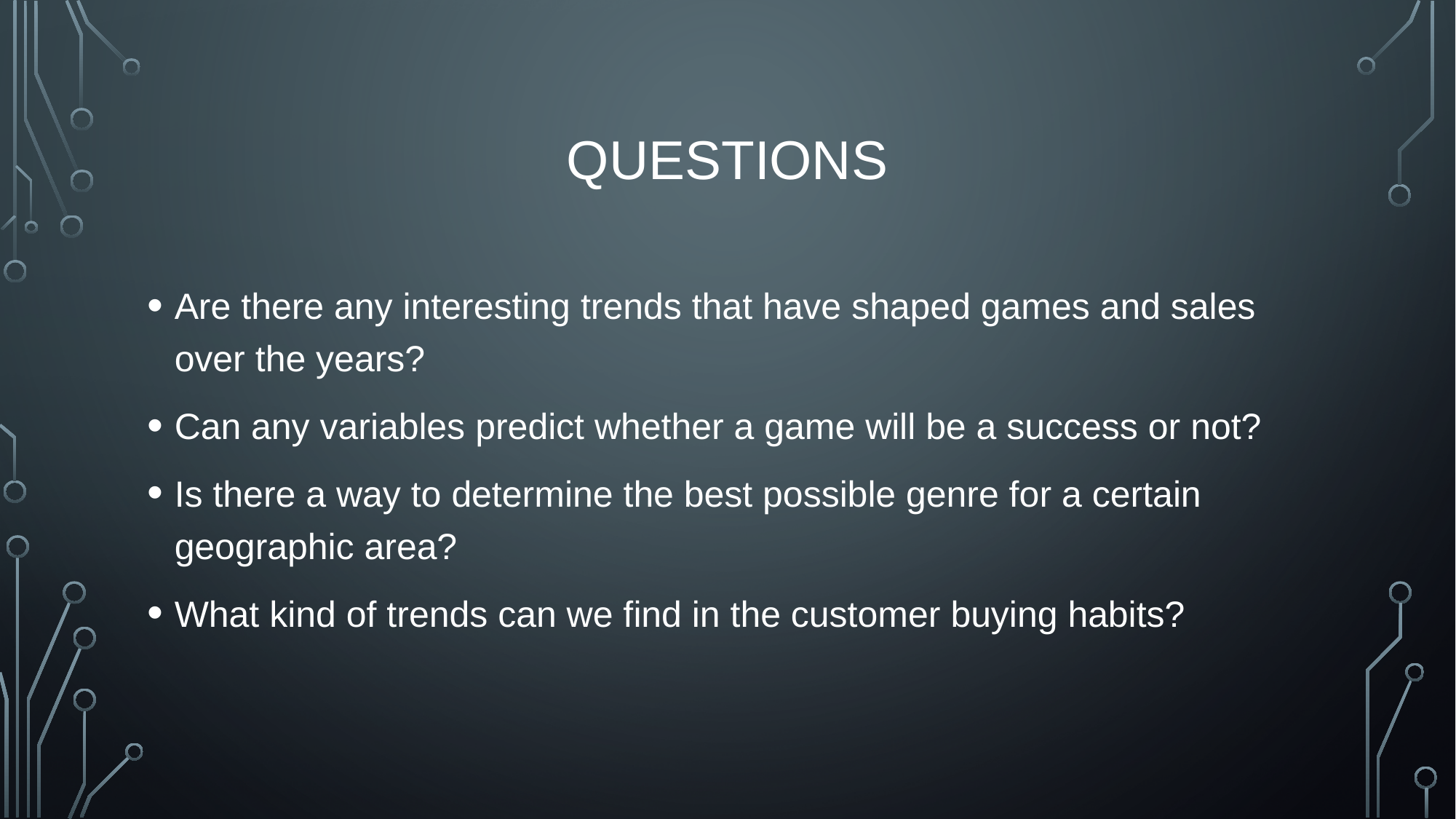

# Questions
Are there any interesting trends that have shaped games and sales over the years?
Can any variables predict whether a game will be a success or not?
Is there a way to determine the best possible genre for a certain geographic area?
What kind of trends can we find in the customer buying habits?